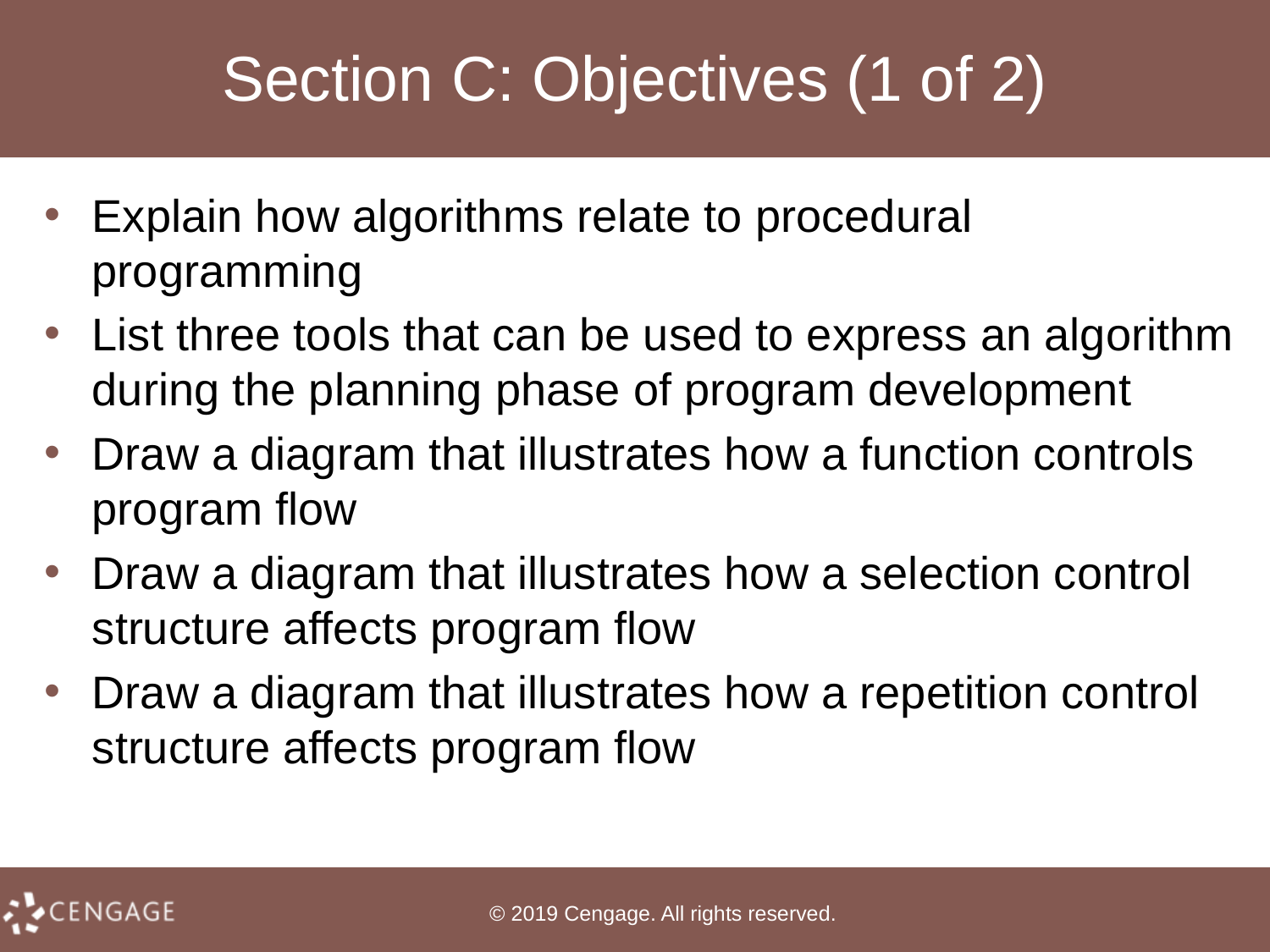

# Section C: Objectives (1 of 2)
Explain how algorithms relate to procedural programming
List three tools that can be used to express an algorithm during the planning phase of program development
Draw a diagram that illustrates how a function controls program flow
Draw a diagram that illustrates how a selection control structure affects program flow
Draw a diagram that illustrates how a repetition control structure affects program flow